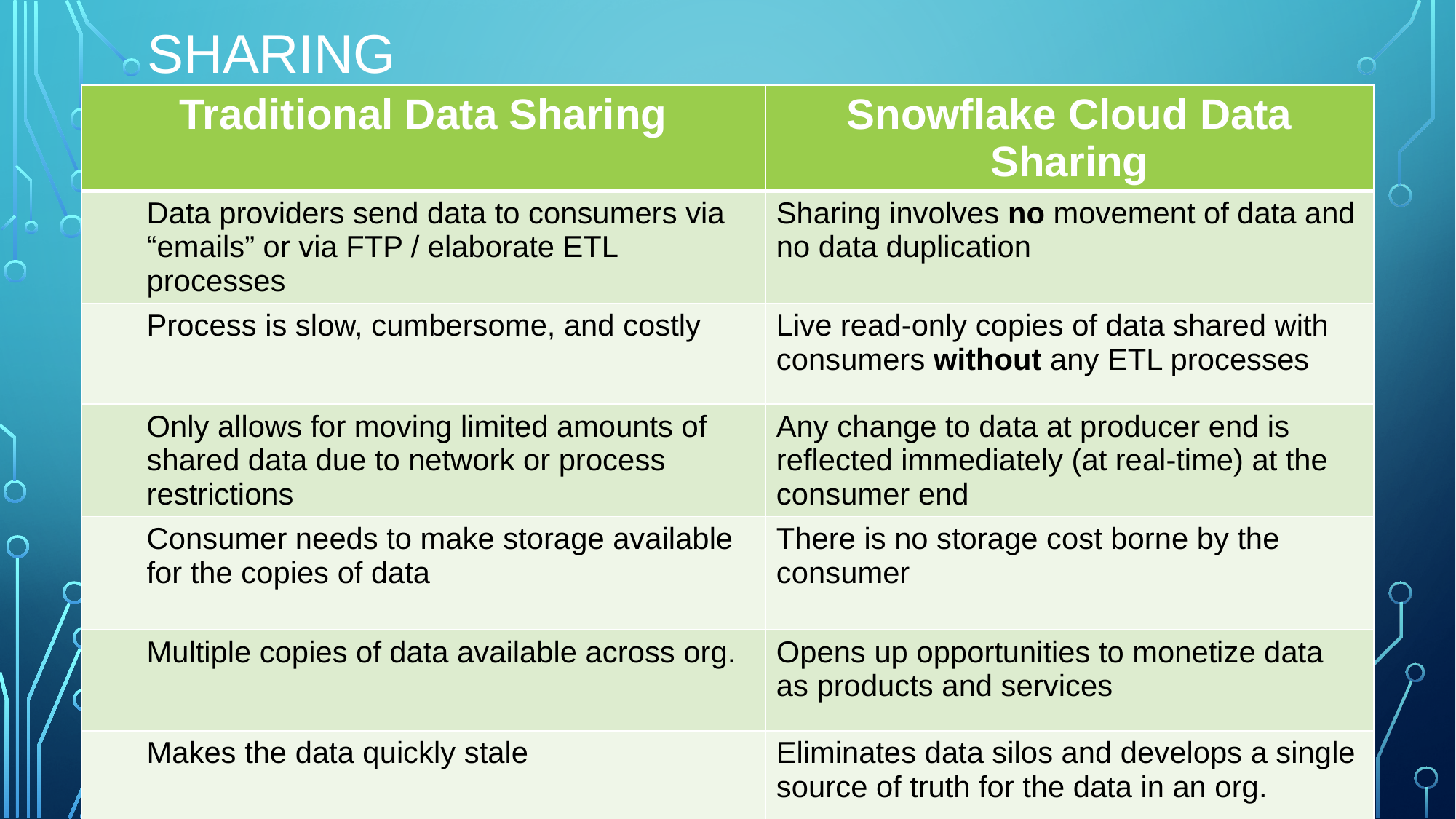

sharing
| Traditional Data Sharing | Snowflake Cloud Data Sharing |
| --- | --- |
| Data providers send data to consumers via “emails” or via FTP / elaborate ETL processes | Sharing involves no movement of data and no data duplication |
| Process is slow, cumbersome, and costly | Live read-only copies of data shared with consumers without any ETL processes |
| Only allows for moving limited amounts of shared data due to network or process restrictions | Any change to data at producer end is reflected immediately (at real-time) at the consumer end |
| Consumer needs to make storage available for the copies of data | There is no storage cost borne by the consumer |
| Multiple copies of data available across org. | Opens up opportunities to monetize data as products and services |
| Makes the data quickly stale | Eliminates data silos and develops a single source of truth for the data in an org. |